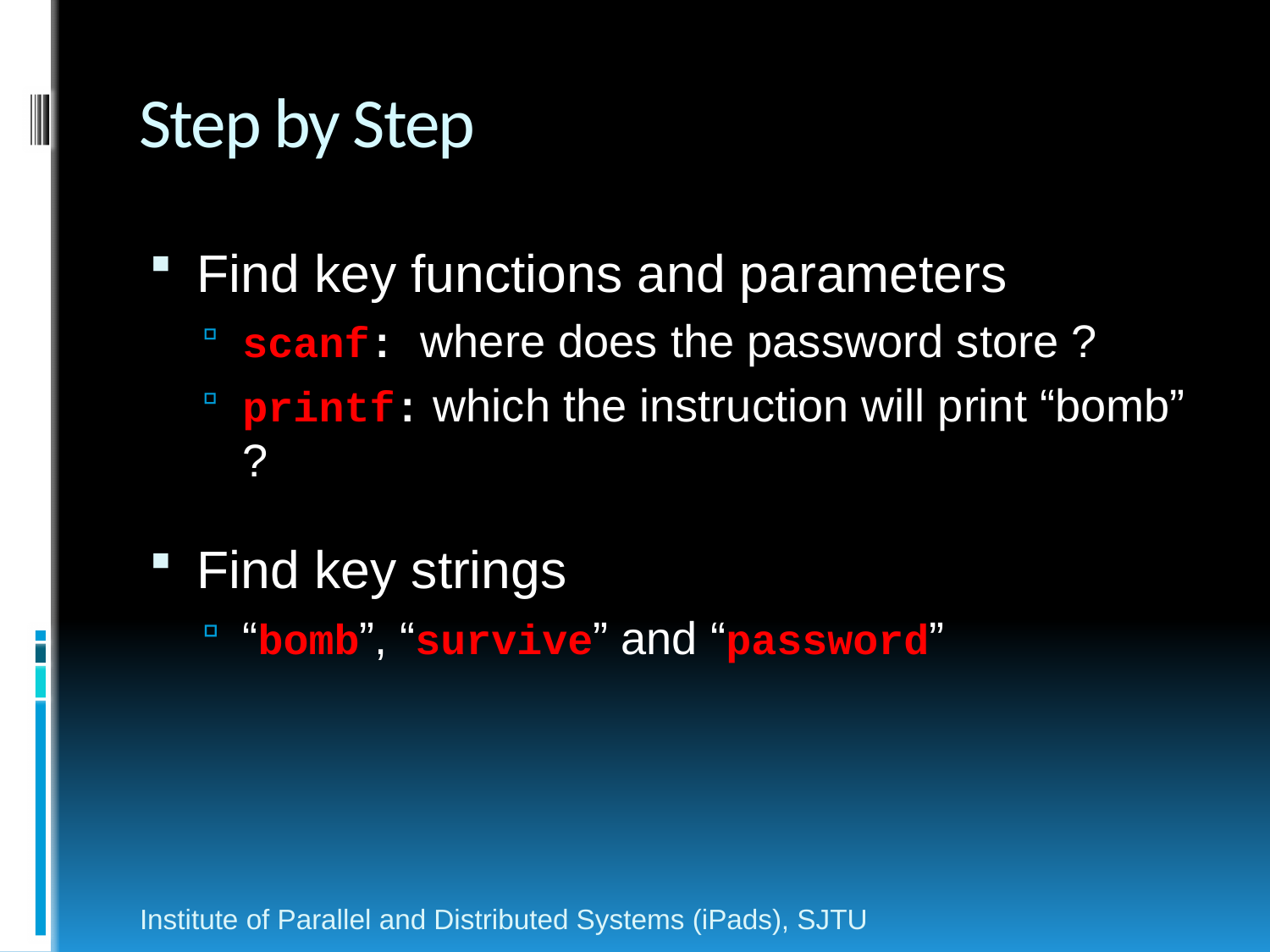

# Step by Step
Find key functions and parameters
scanf:  where does the password store ?
printf: which the instruction will print “bomb” ?

Find key strings
“bomb”, “survive” and “password”
Institute of Parallel and Distributed Systems (iPads), SJTU